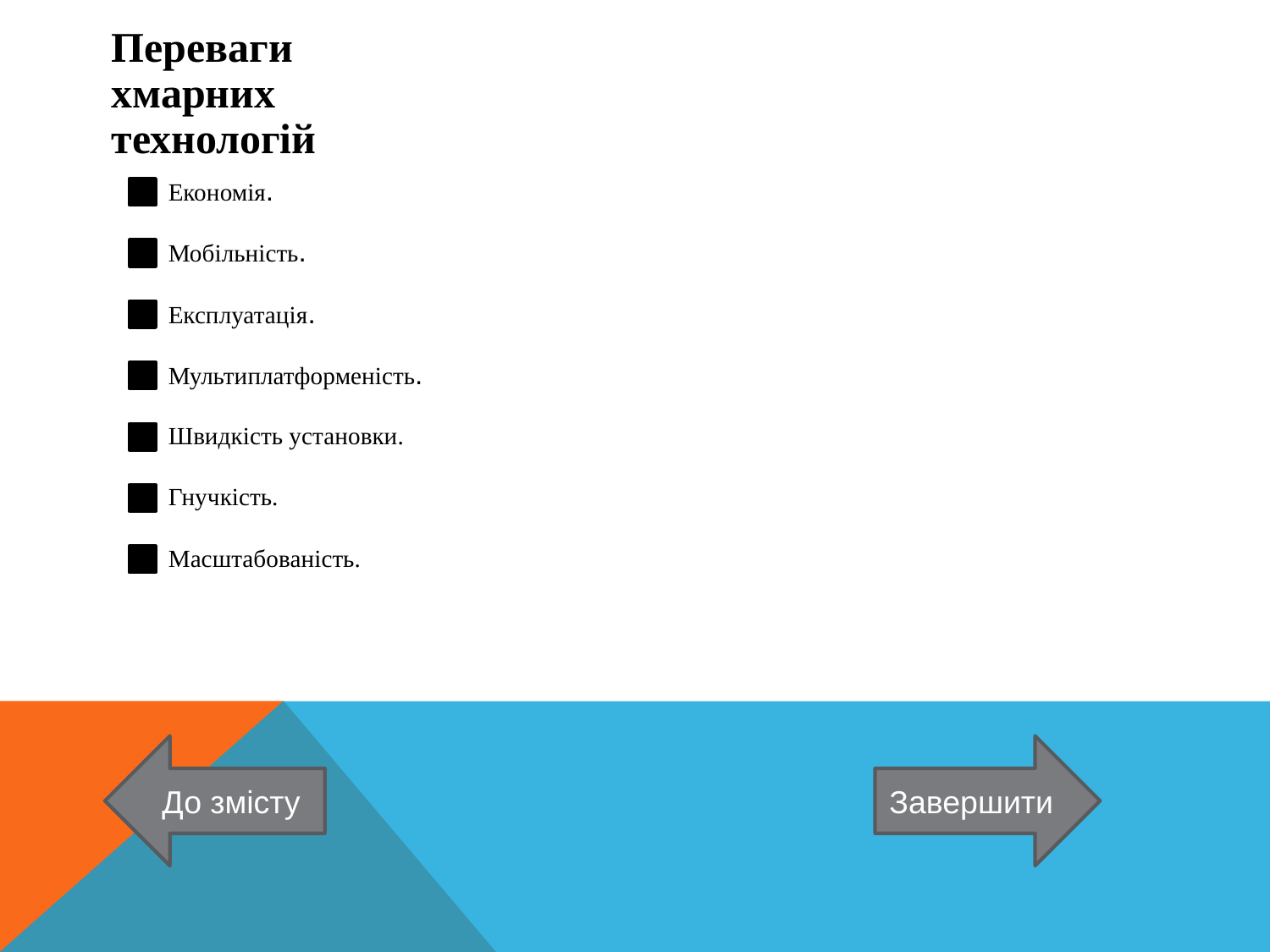

Переваги хмарних технологій
Економія.
Мобільність.
Експлуатація.
Мультиплатформеність.
Швидкість установки.
Гнучкість.
Масштабованість.
До змісту
Завершити